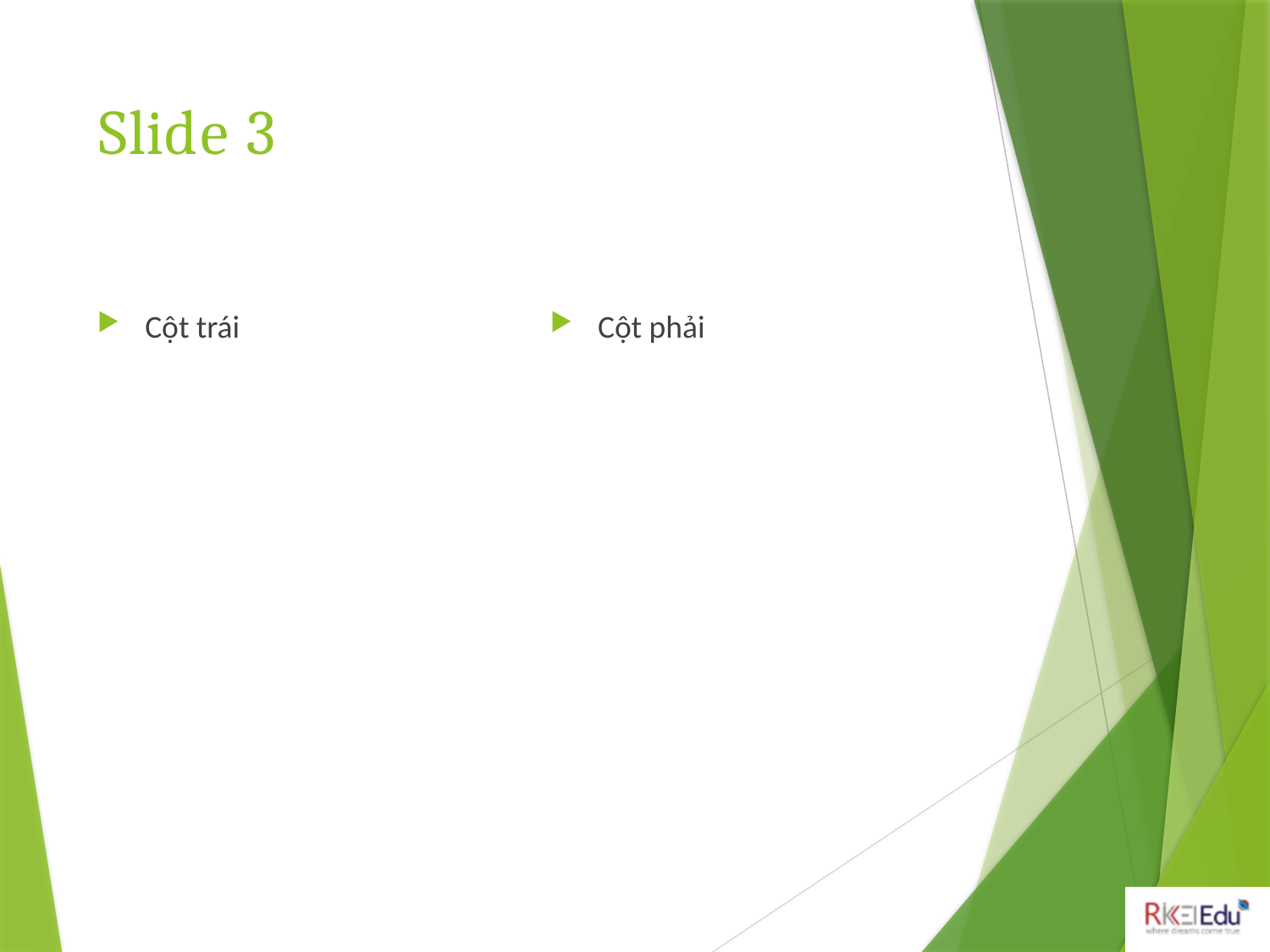

# Slide 3
Cột trái
Cột phải